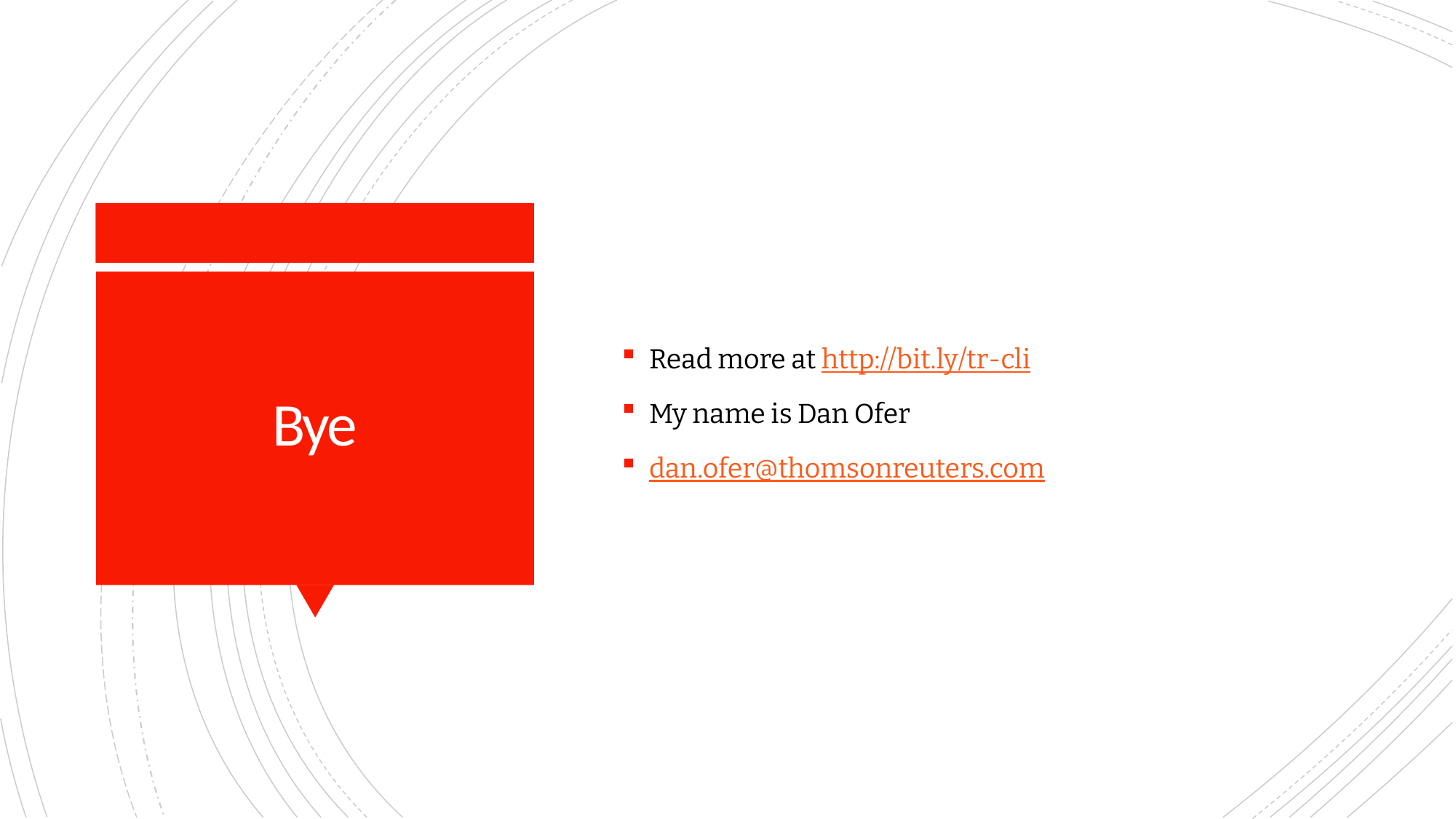

Read more at http://bit.ly/tr-cli
My name is Dan Ofer
dan.ofer@thomsonreuters.com
# Bye